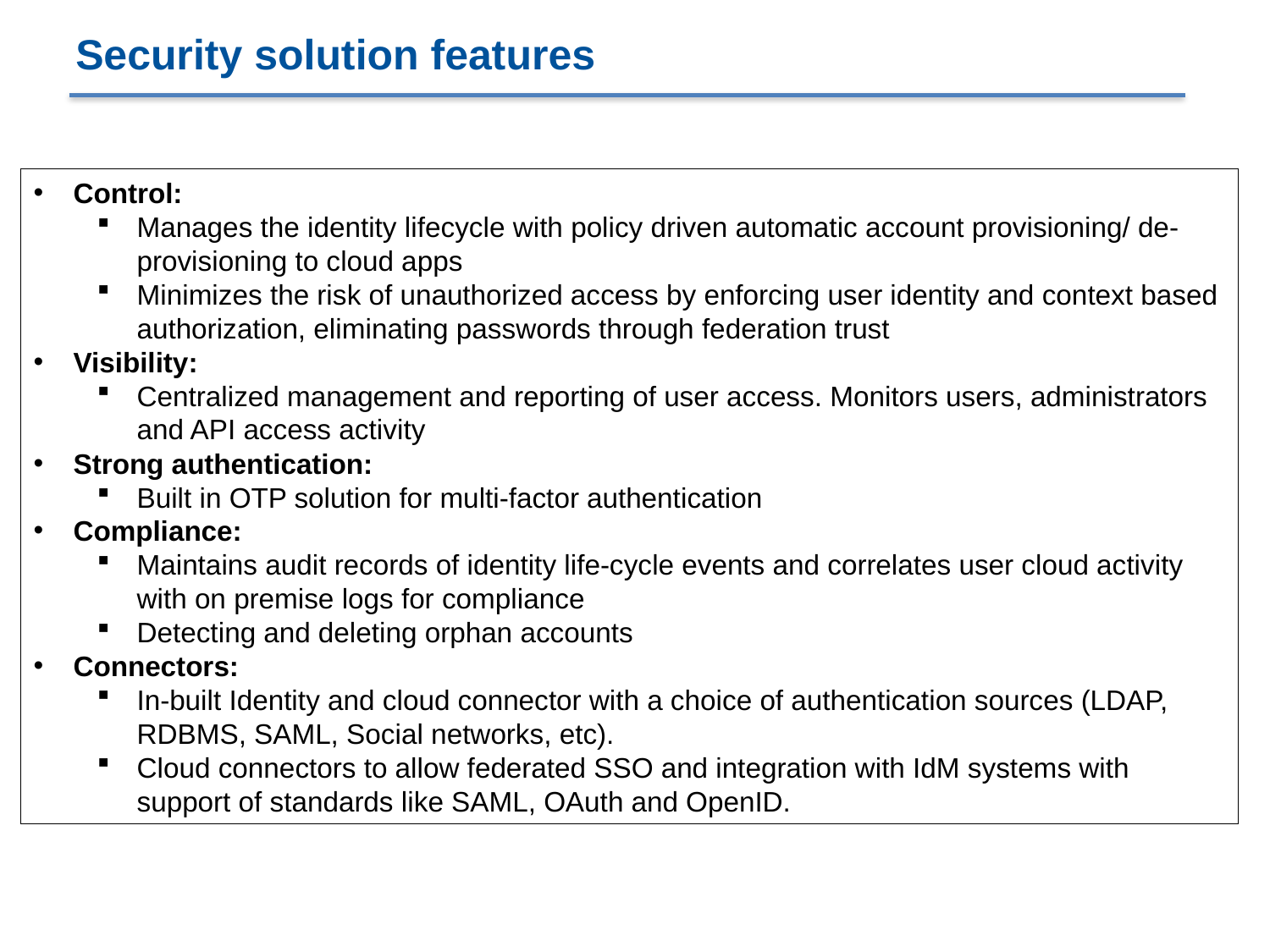

Security solution features
Control:
Manages the identity lifecycle with policy driven automatic account provisioning/ de-provisioning to cloud apps
Minimizes the risk of unauthorized access by enforcing user identity and context based authorization, eliminating passwords through federation trust
Visibility:
Centralized management and reporting of user access. Monitors users, administrators and API access activity
Strong authentication:
Built in OTP solution for multi-factor authentication
Compliance:
Maintains audit records of identity life-cycle events and correlates user cloud activity with on premise logs for compliance
Detecting and deleting orphan accounts
Connectors:
In-built Identity and cloud connector with a choice of authentication sources (LDAP, RDBMS, SAML, Social networks, etc).
Cloud connectors to allow federated SSO and integration with IdM systems with support of standards like SAML, OAuth and OpenID.